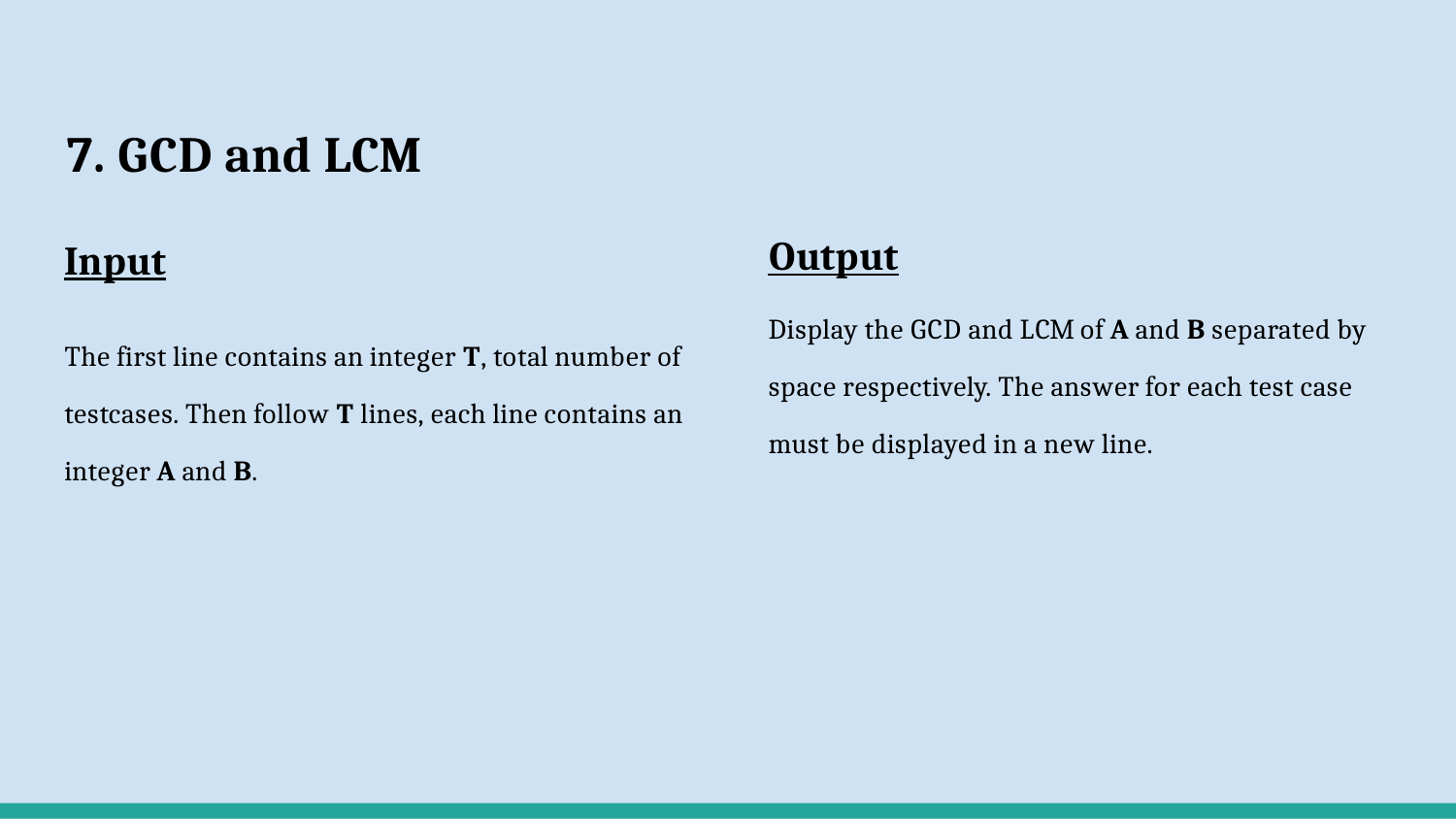

# 7. GCD and LCM

Input
The first line contains an integer T, total number of testcases. Then follow T lines, each line contains an integer A and B.

Output
Display the GCD and LCM of A and B separated by space respectively. The answer for each test case must be displayed in a new line.